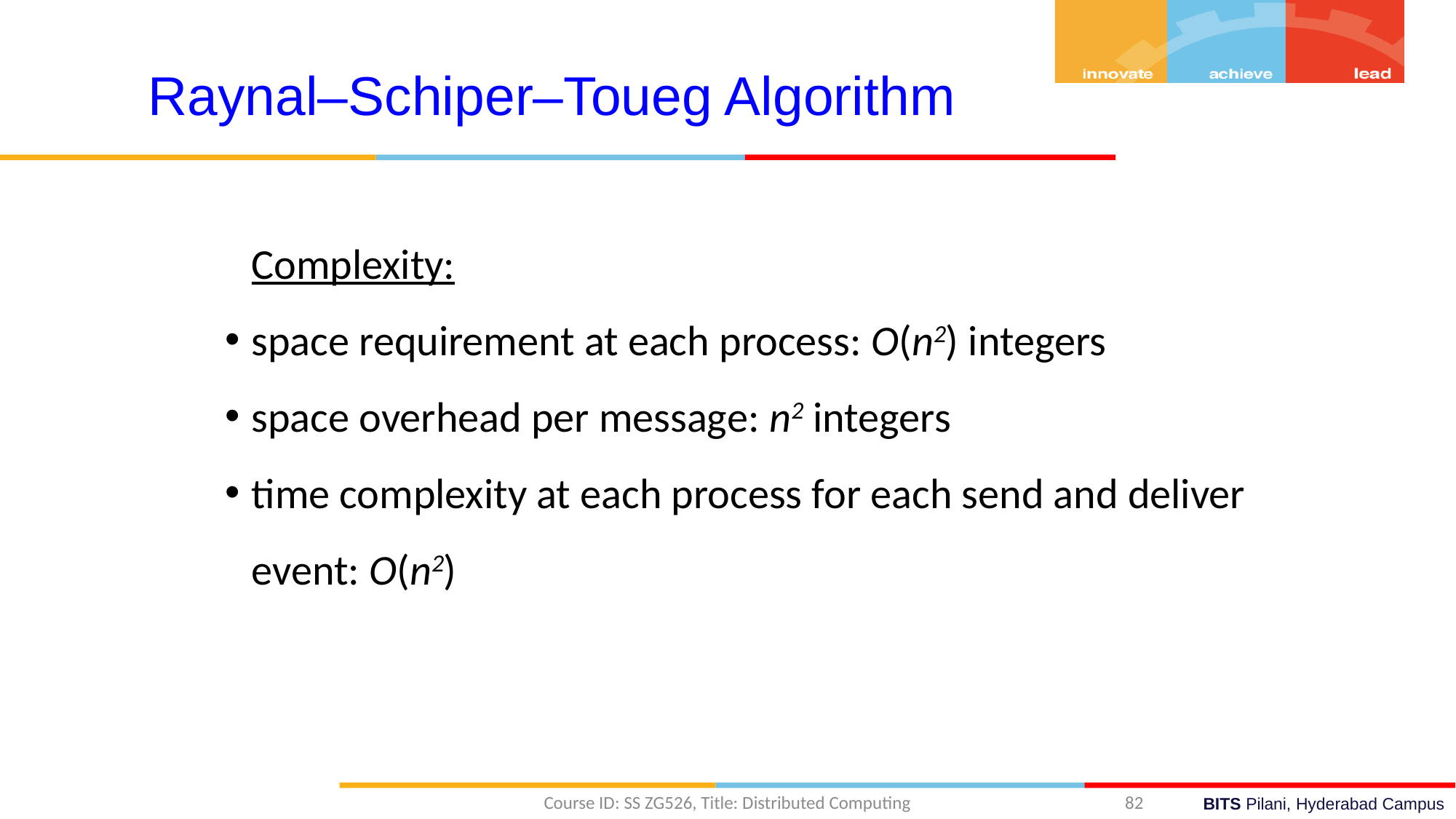

Raynal–Schiper–Toueg Algorithm
Complexity:
space requirement at each process: O(n2) integers
space overhead per message: n2 integers
time complexity at each process for each send and deliver event: O(n2)
Course ID: SS ZG526, Title: Distributed Computing
82